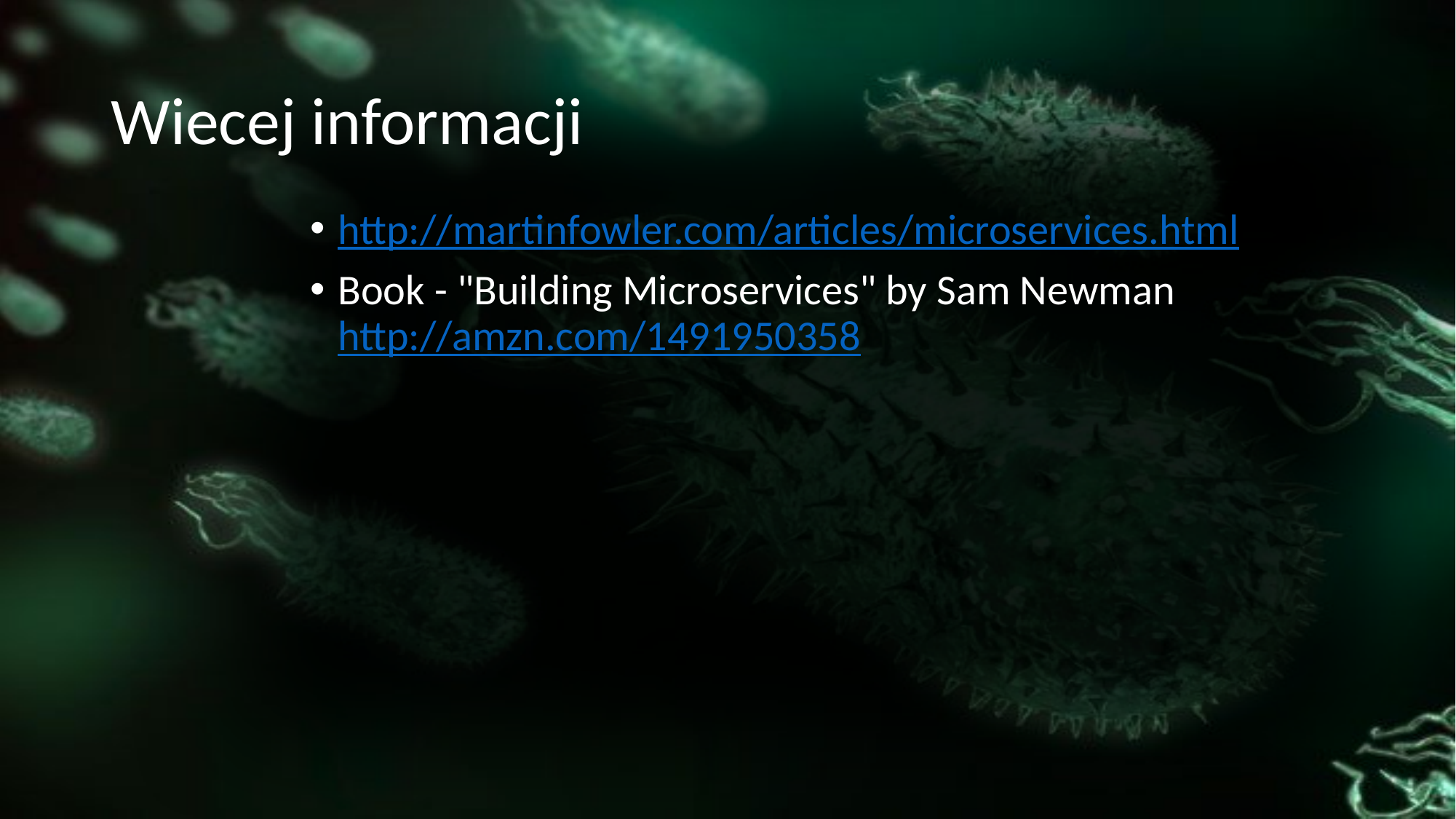

# Wiecej informacji
http://martinfowler.com/articles/microservices.html
Book - "Building Microservices" by Sam Newman http://amzn.com/1491950358